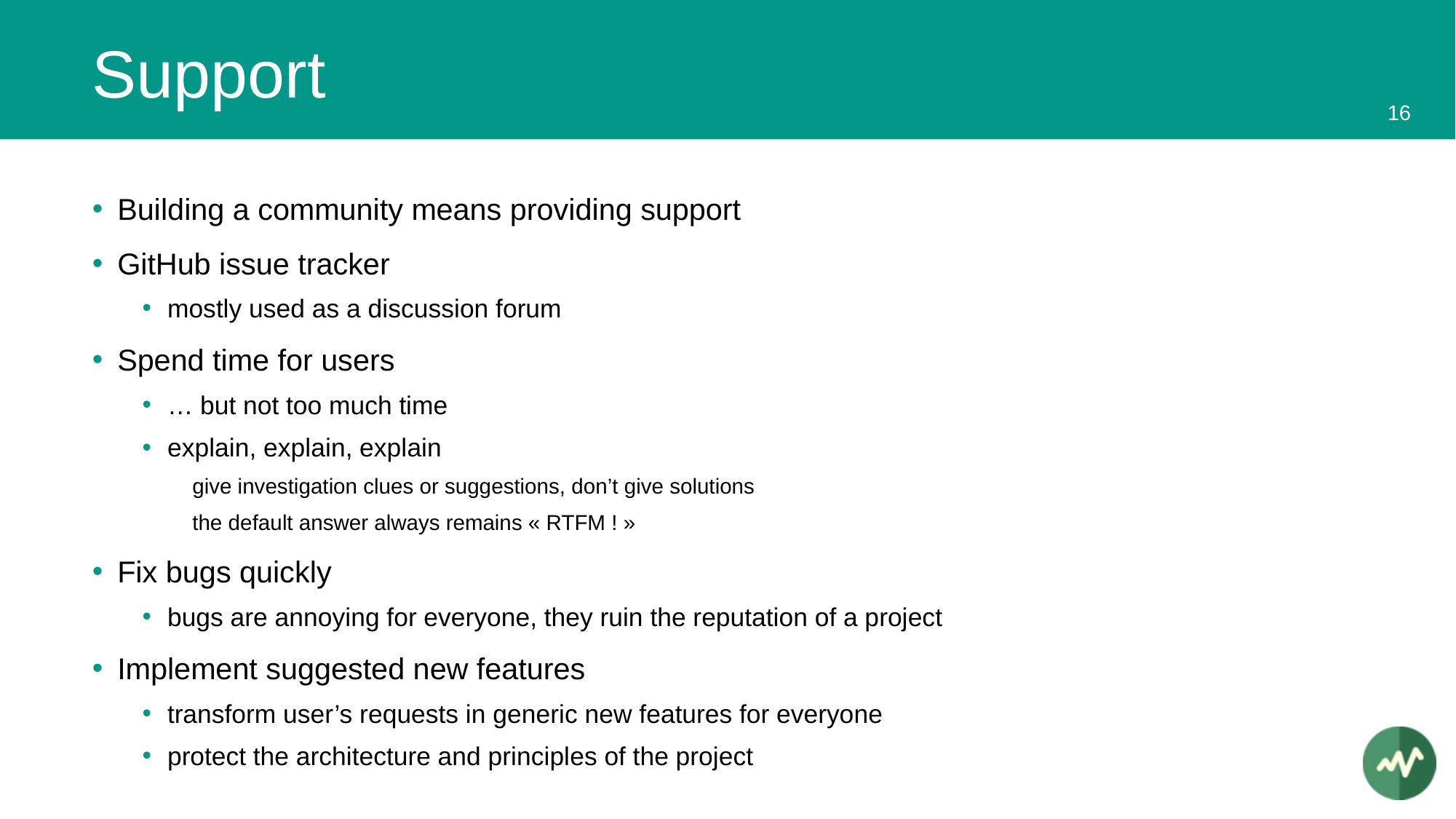

# Support
Building a community means providing support
GitHub issue tracker
mostly used as a discussion forum
Spend time for users
… but not too much time
explain, explain, explain
give investigation clues or suggestions, don’t give solutions
the default answer always remains « RTFM ! »
Fix bugs quickly
bugs are annoying for everyone, they ruin the reputation of a project
Implement suggested new features
transform user’s requests in generic new features for everyone
protect the architecture and principles of the project